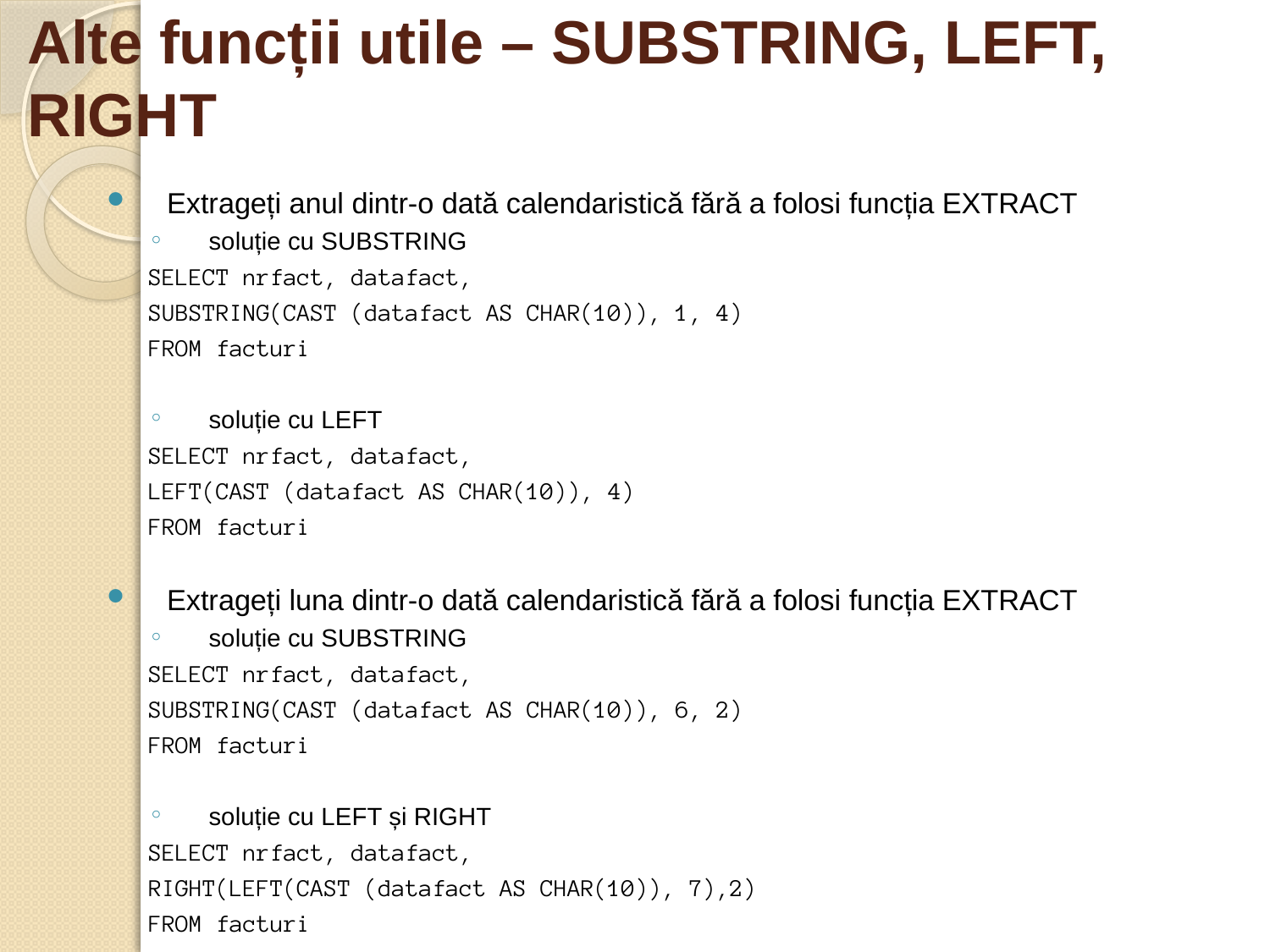

# Alte funcții utile – SUBSTRING, LEFT, RIGHT
Extrageți anul dintr-o dată calendaristică fără a folosi funcția EXTRACT
soluție cu SUBSTRING
SELECT nrfact, datafact,
	SUBSTRING(CAST (datafact AS CHAR(10)), 1, 4)
FROM facturi

soluție cu LEFT
SELECT nrfact, datafact,
	LEFT(CAST (datafact AS CHAR(10)), 4)
FROM facturi

Extrageți luna dintr-o dată calendaristică fără a folosi funcția EXTRACT
soluție cu SUBSTRING
SELECT nrfact, datafact,
	SUBSTRING(CAST (datafact AS CHAR(10)), 6, 2)
FROM facturi

soluție cu LEFT și RIGHT
SELECT nrfact, datafact,
	RIGHT(LEFT(CAST (datafact AS CHAR(10)), 7),2)
FROM facturi